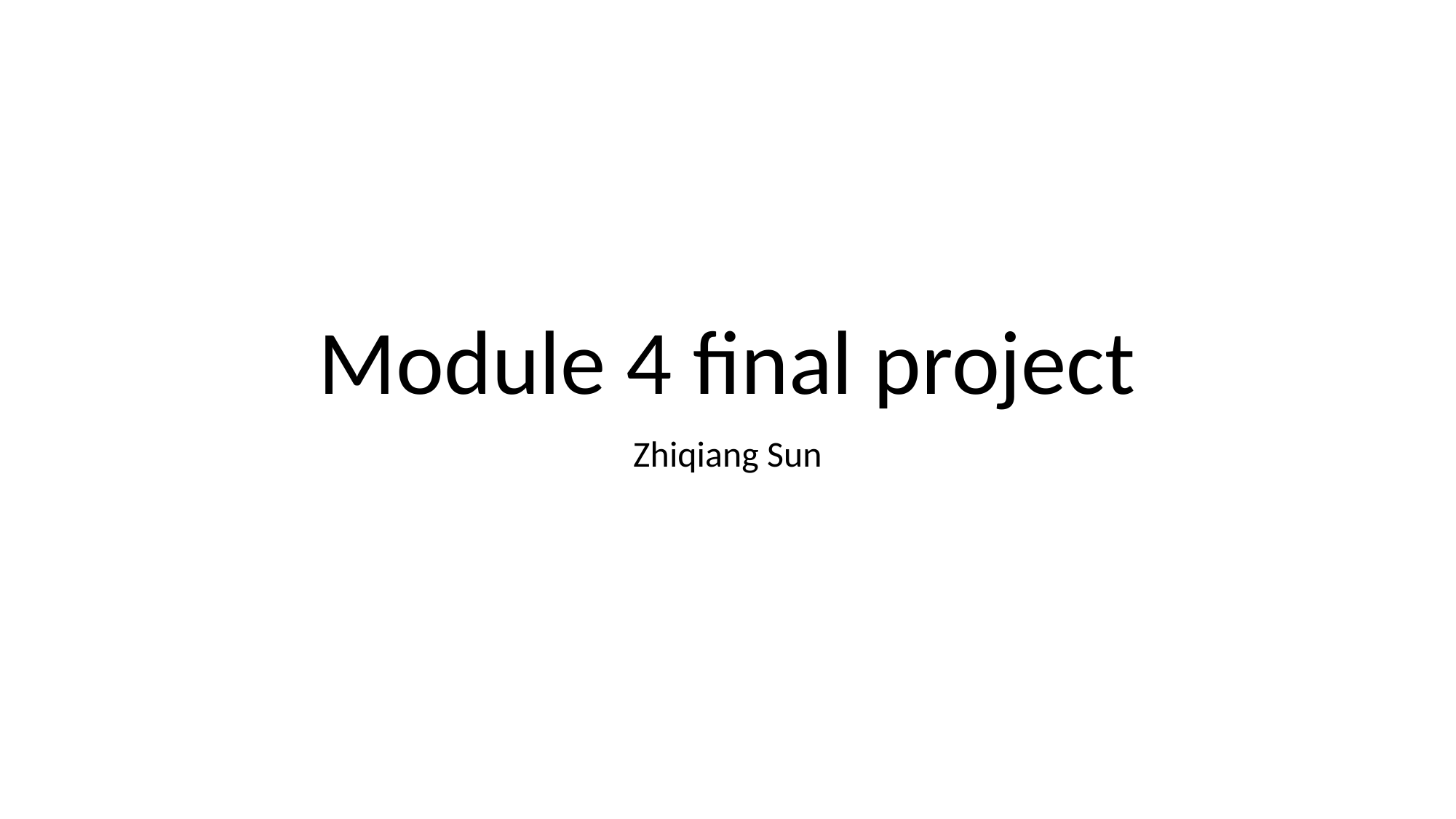

# Module 4 final project
Zhiqiang Sun